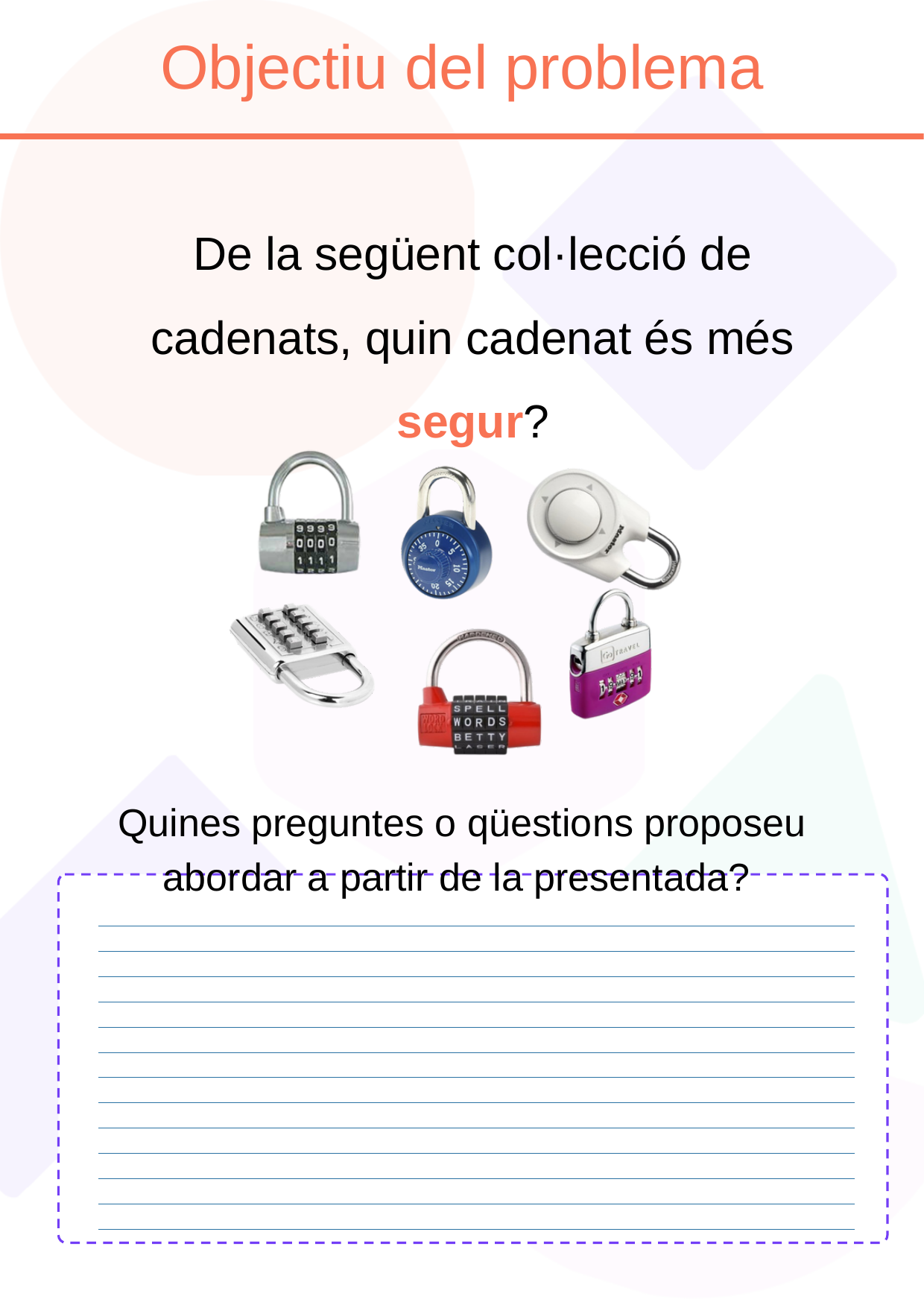

Objectiu del problema

De la següent col·lecció de cadenats, quin cadenat és més segur?

Quines preguntes o qüestions proposeu abordar a partir de la presentada?

|  |
| --- |
|  |
|  |
|  |
|  |
|  |
|  |
|  |
|  |
|  |
|  |
|  |
|  |